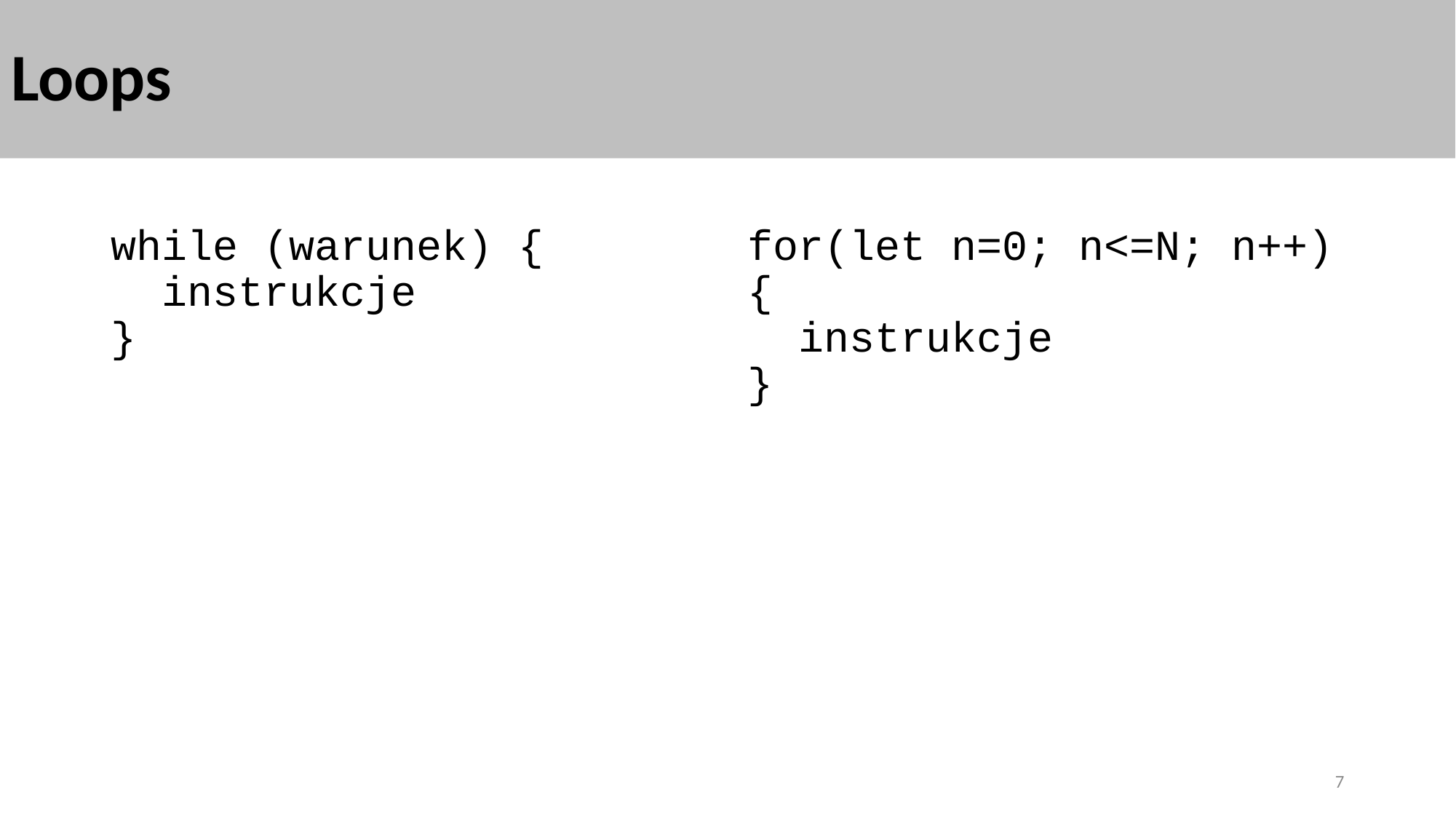

# Loops
while (warunek) {
  instrukcje
}
for(let n=0; n<=N; n++) {
  instrukcje
}

7